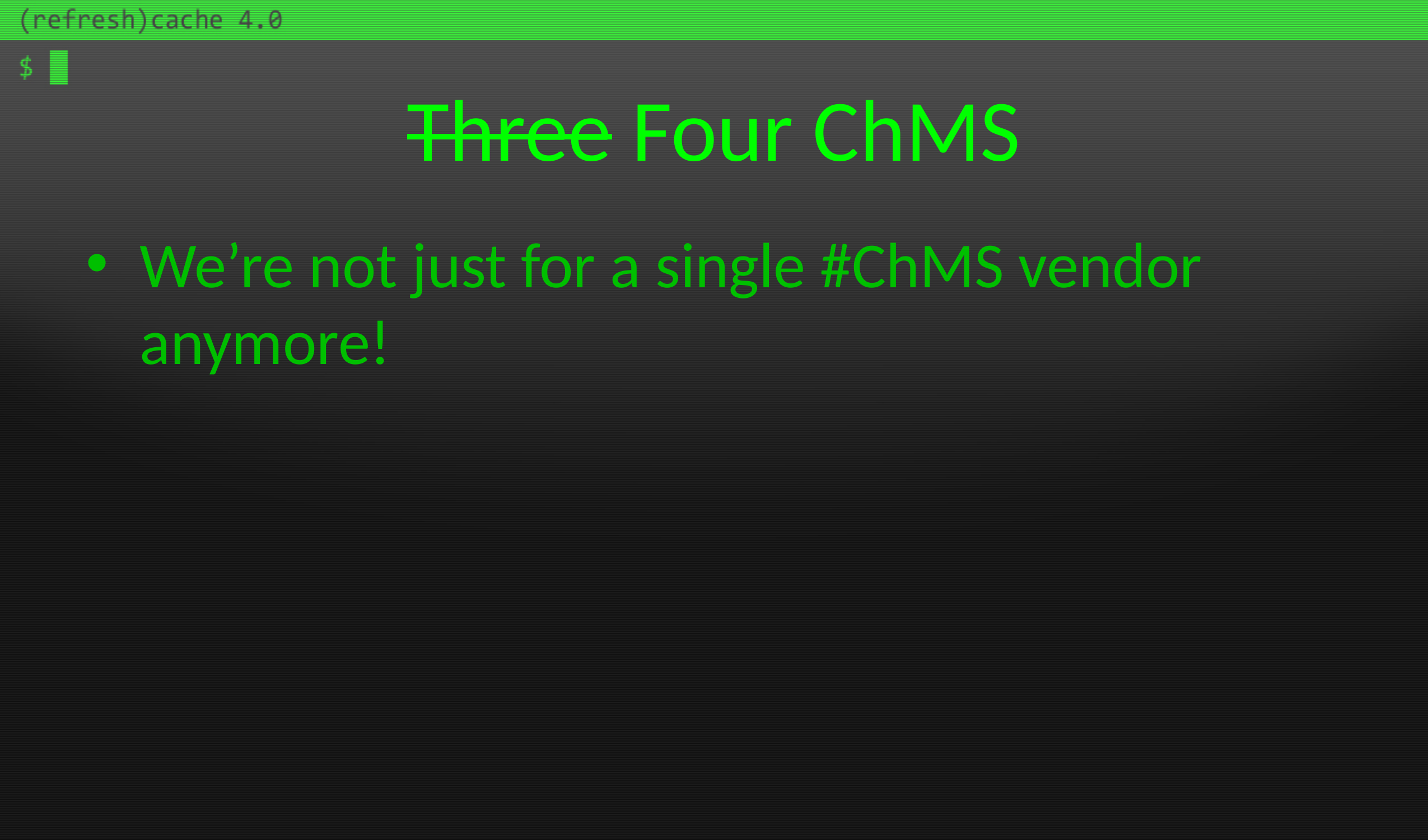

# Three Four ChMS
We’re not just for a single #ChMS vendor anymore!